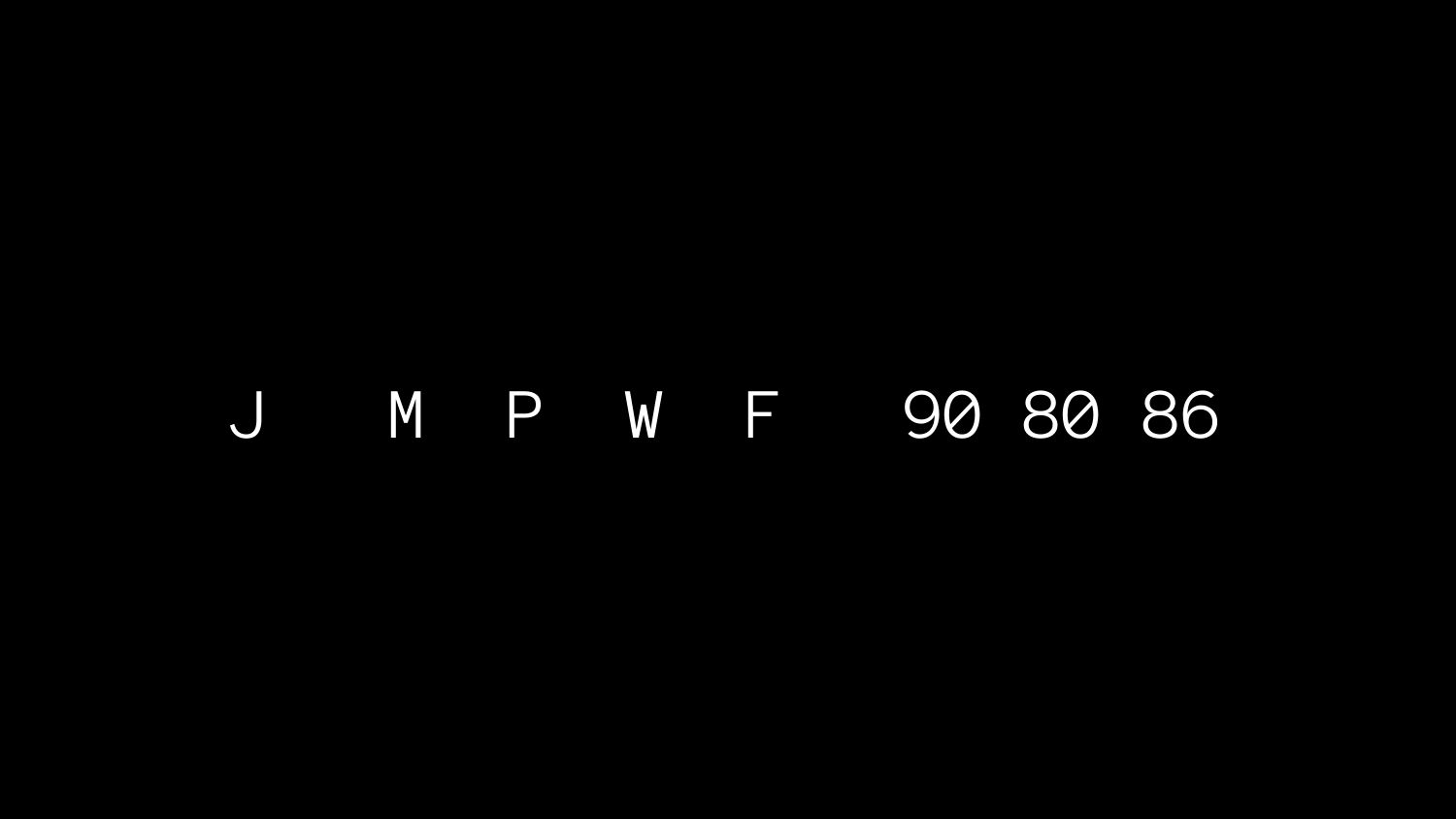

# J   M  P  W  F   90 80 86